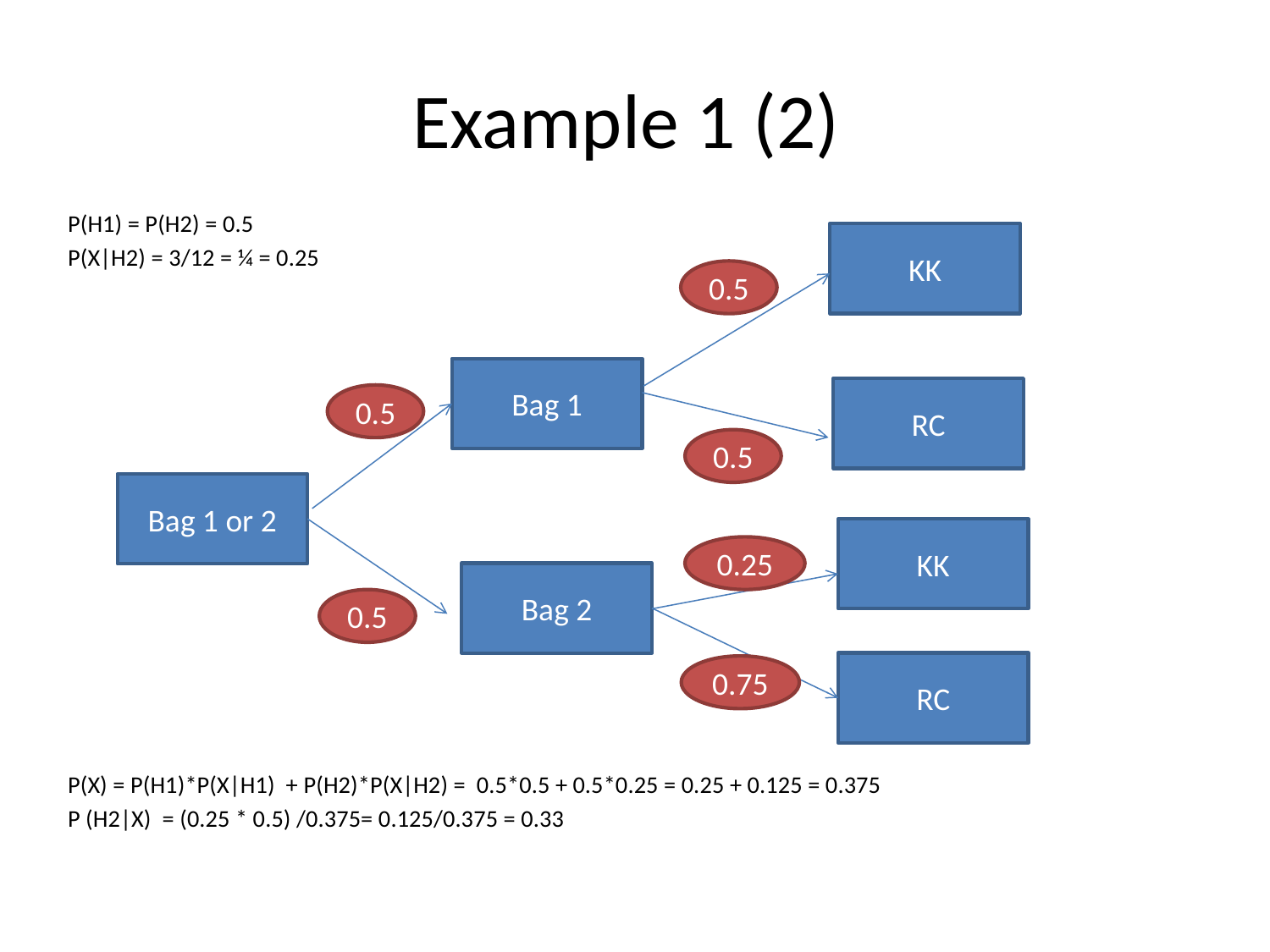

# Example 1 (2)

P(H1) = P(H2) = 0.5
P(X|H2) = 3/12 = ¼ = 0.25

P(X) = P(H1)*P(X|H1)  + P(H2)*P(X|H2) =  0.5*0.5 + 0.5*0.25 = 0.25 + 0.125 = 0.375
P (H2|X)  = (0.25 * 0.5) /0.375= 0.125/0.375 = 0.33

KK
0.5
Bag 1
RC
0.5
0.5
Bag 1 or 2
KK
0.25
Bag 2
0.5
RC
0.75